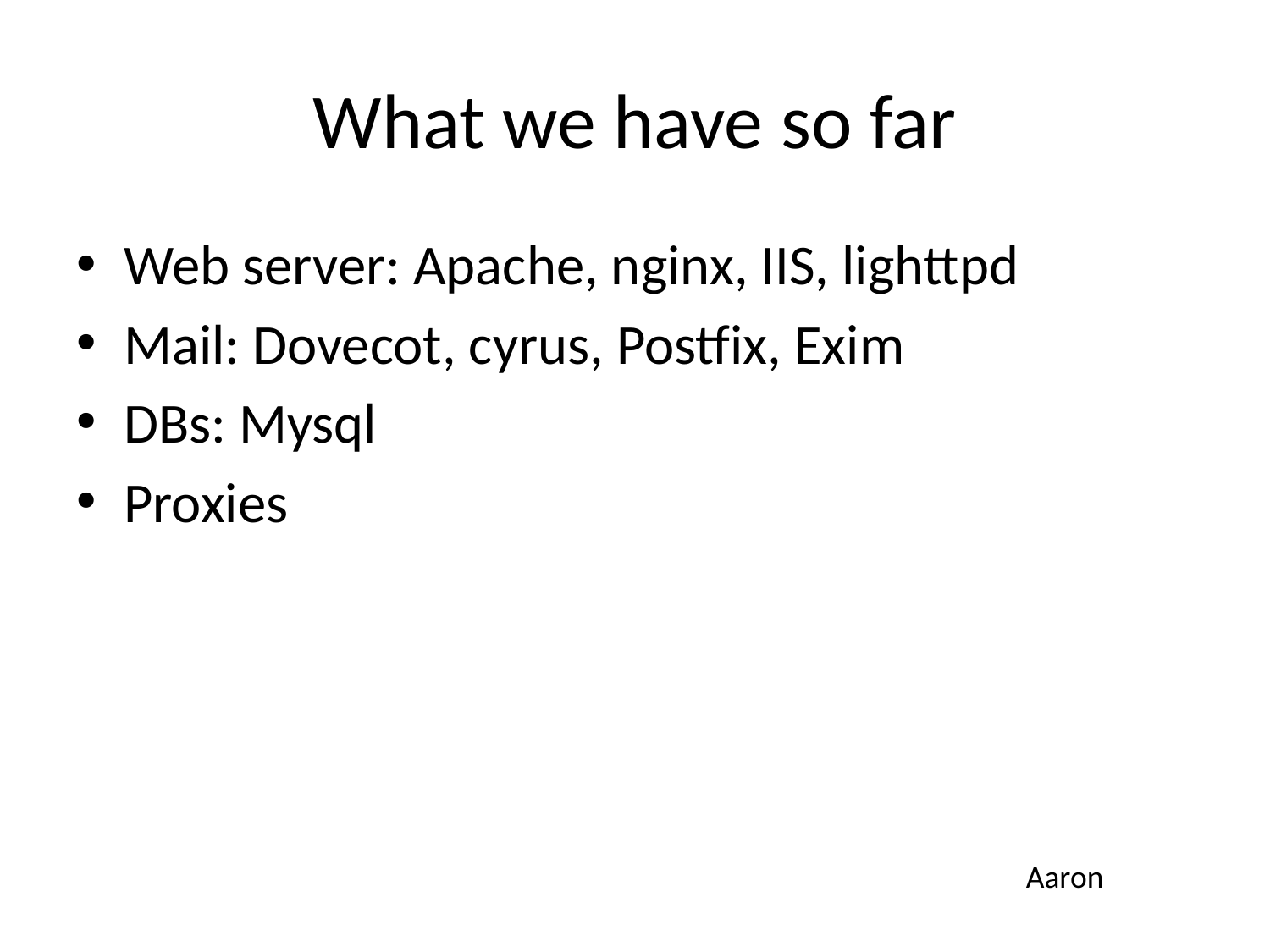

# What we have so far
Web server: Apache, nginx, IIS, lighttpd
Mail: Dovecot, cyrus, Postfix, Exim
DBs: Mysql
Proxies
Aaron